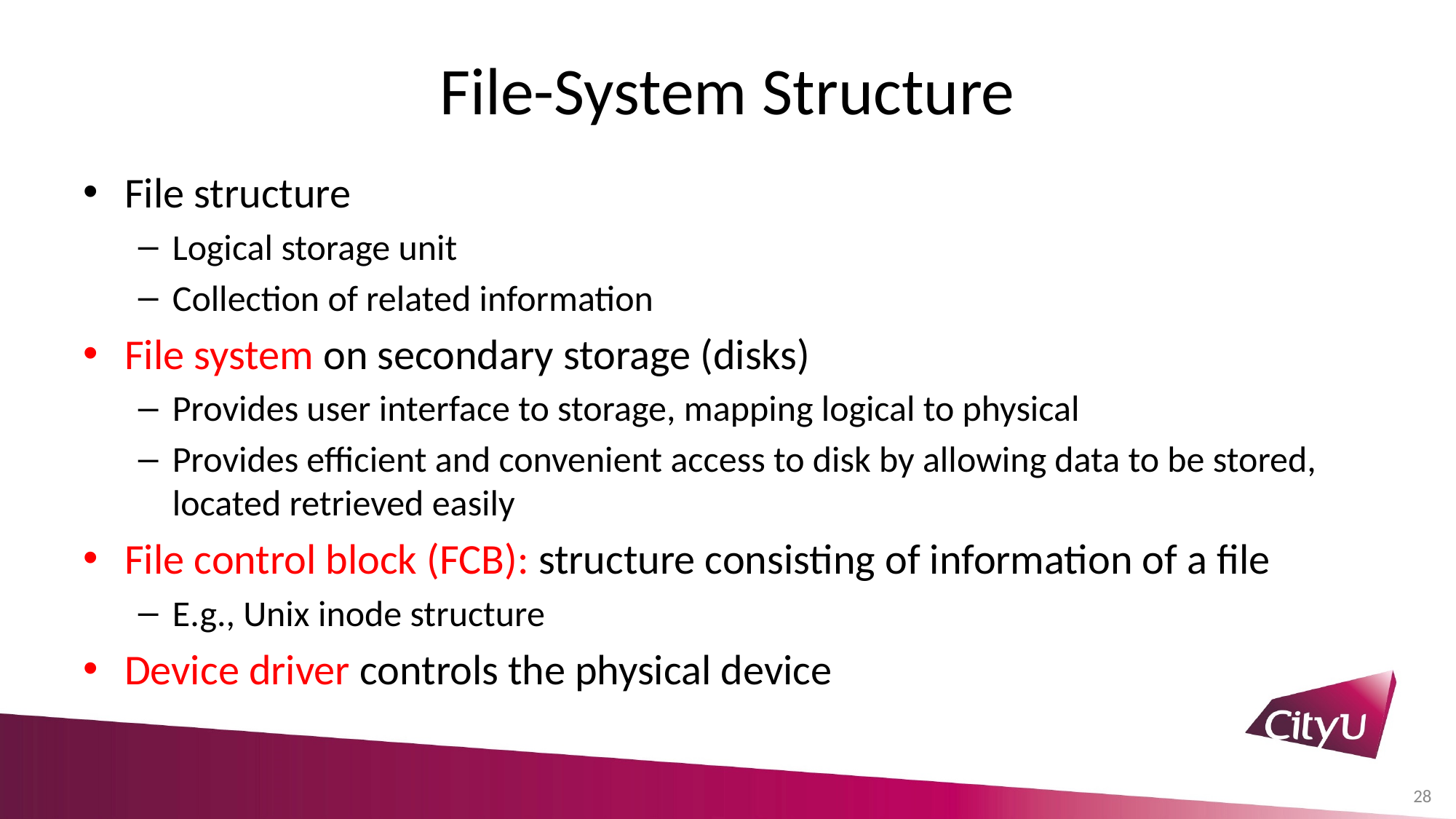

# File-System Structure
File structure
Logical storage unit
Collection of related information
File system on secondary storage (disks)
Provides user interface to storage, mapping logical to physical
Provides efficient and convenient access to disk by allowing data to be stored, located retrieved easily
File control block (FCB): structure consisting of information of a file
E.g., Unix inode structure
Device driver controls the physical device
28